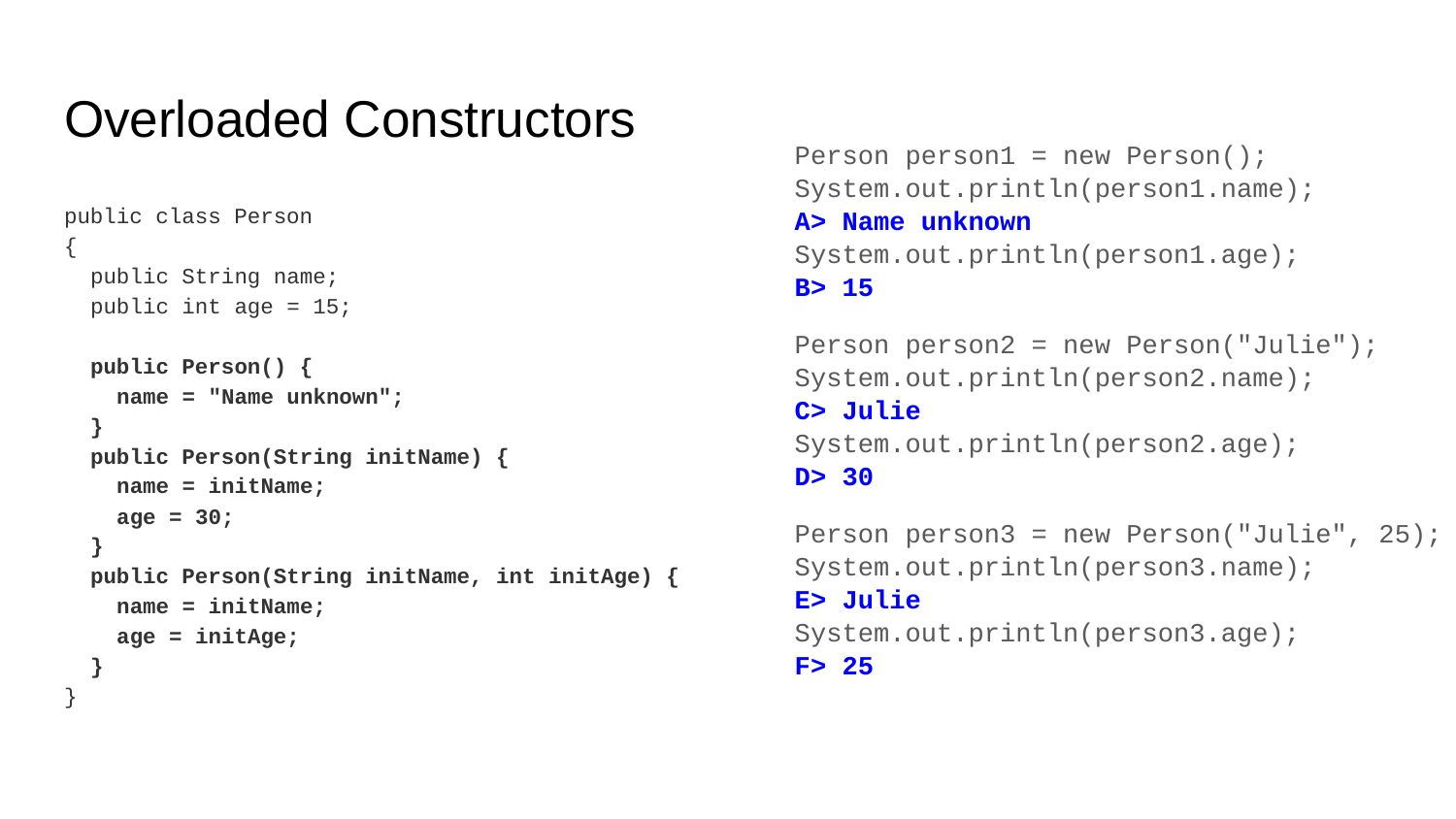

# Overloaded Constructors
Person person1 = new Person();
System.out.println(person1.name);
A> Name unknown
System.out.println(person1.age);
B> 15
Person person2 = new Person("Julie");
System.out.println(person2.name);
C> Julie
System.out.println(person2.age);
D> 30
Person person3 = new Person("Julie", 25);
System.out.println(person3.name);
E> Julie
System.out.println(person3.age);
F> 25
public class Person
{
  public String name;
  public int age = 15;

  public Person() {
    name = "Name unknown";
  }
  public Person(String initName) {
    name = initName;
    age = 30;
  }
  public Person(String initName, int initAge) {
    name = initName;
    age = initAge;
  }
}